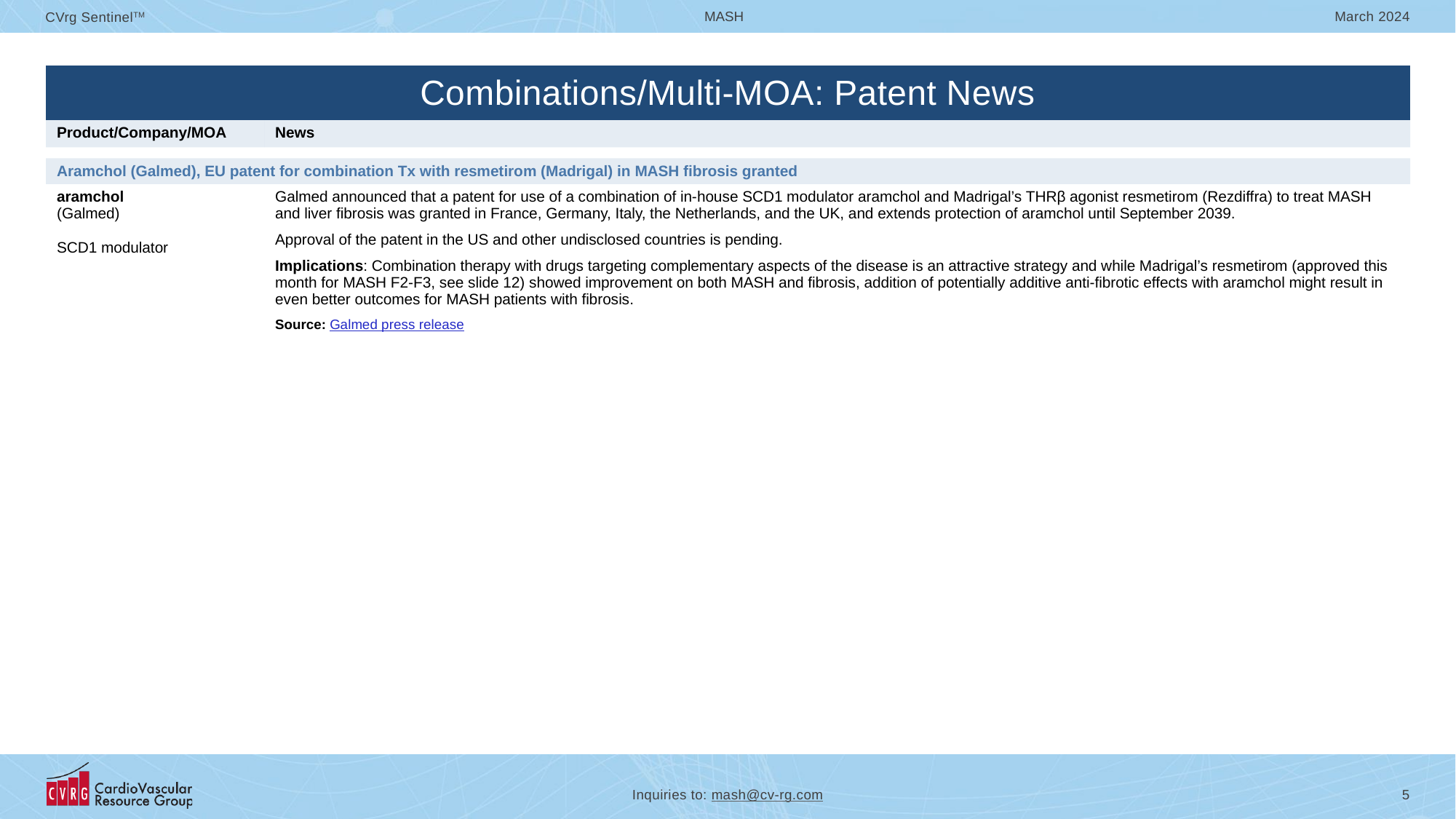

| Combinations/Multi-MOA: Patent News |  |
| --- | --- |
| Product/Company/MOA | News |
|  |  |
| Aramchol (Galmed), EU patent for combination Tx with resmetirom (Madrigal) in MASH fibrosis granted |  |
| aramchol (Galmed) SCD1 modulator | Galmed announced that a patent for use of a combination of in-house SCD1 modulator aramchol and Madrigal’s THRβ agonist resmetirom (Rezdiffra) to treat MASH and liver fibrosis was granted in France, Germany, Italy, the Netherlands, and the UK, and extends protection of aramchol until September 2039. Approval of the patent in the US and other undisclosed countries is pending. Implications: Combination therapy with drugs targeting complementary aspects of the disease is an attractive strategy and while Madrigal’s resmetirom (approved this month for MASH F2-F3, see slide 12) showed improvement on both MASH and fibrosis, addition of potentially additive anti-fibrotic effects with aramchol might result in even better outcomes for MASH patients with fibrosis. Source: Galmed press release |